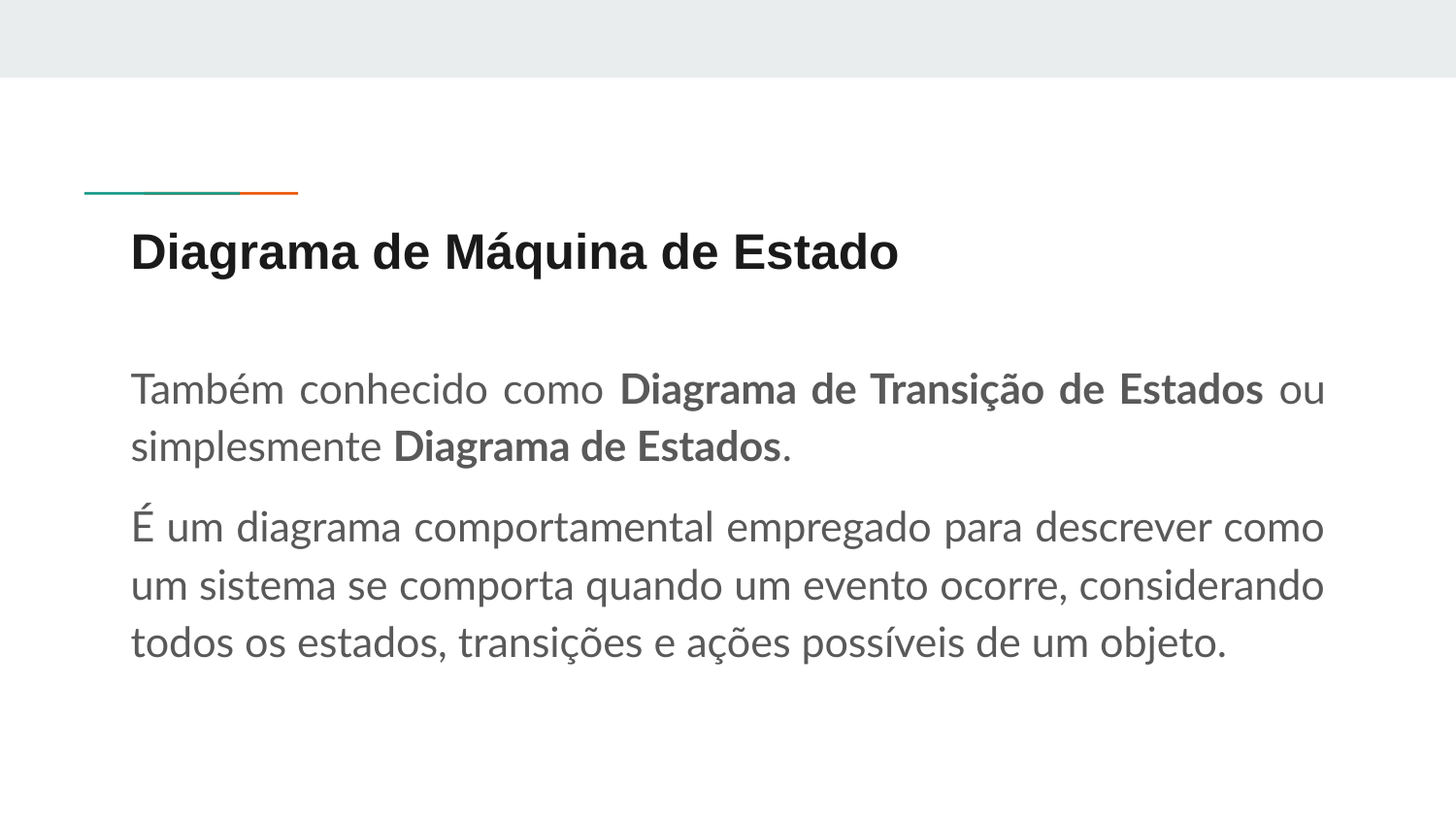

# Diagrama de Máquina de Estado
Também conhecido como Diagrama de Transição de Estados ou simplesmente Diagrama de Estados.
É um diagrama comportamental empregado para descrever como um sistema se comporta quando um evento ocorre, considerando todos os estados, transições e ações possíveis de um objeto.